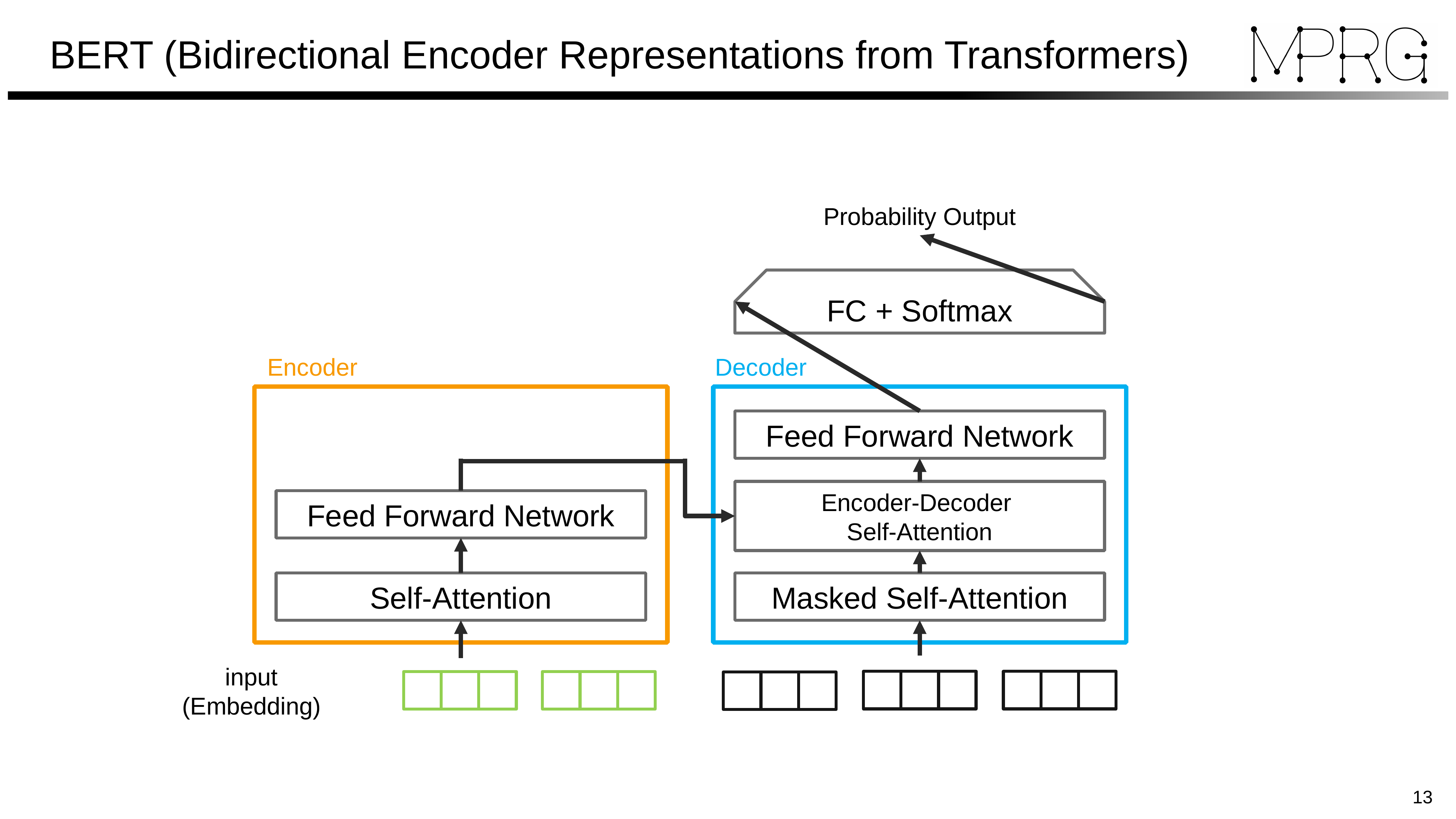

# BERT (Bidirectional Encoder Representations from Transformers)
Probability Output
FC + Softmax
Encoder
Decoder

Feed Forward Network
Encoder-Decoder
Self-Attention
Feed Forward Network
Masked Self-Attention
Self-Attention
input
(Embedding)